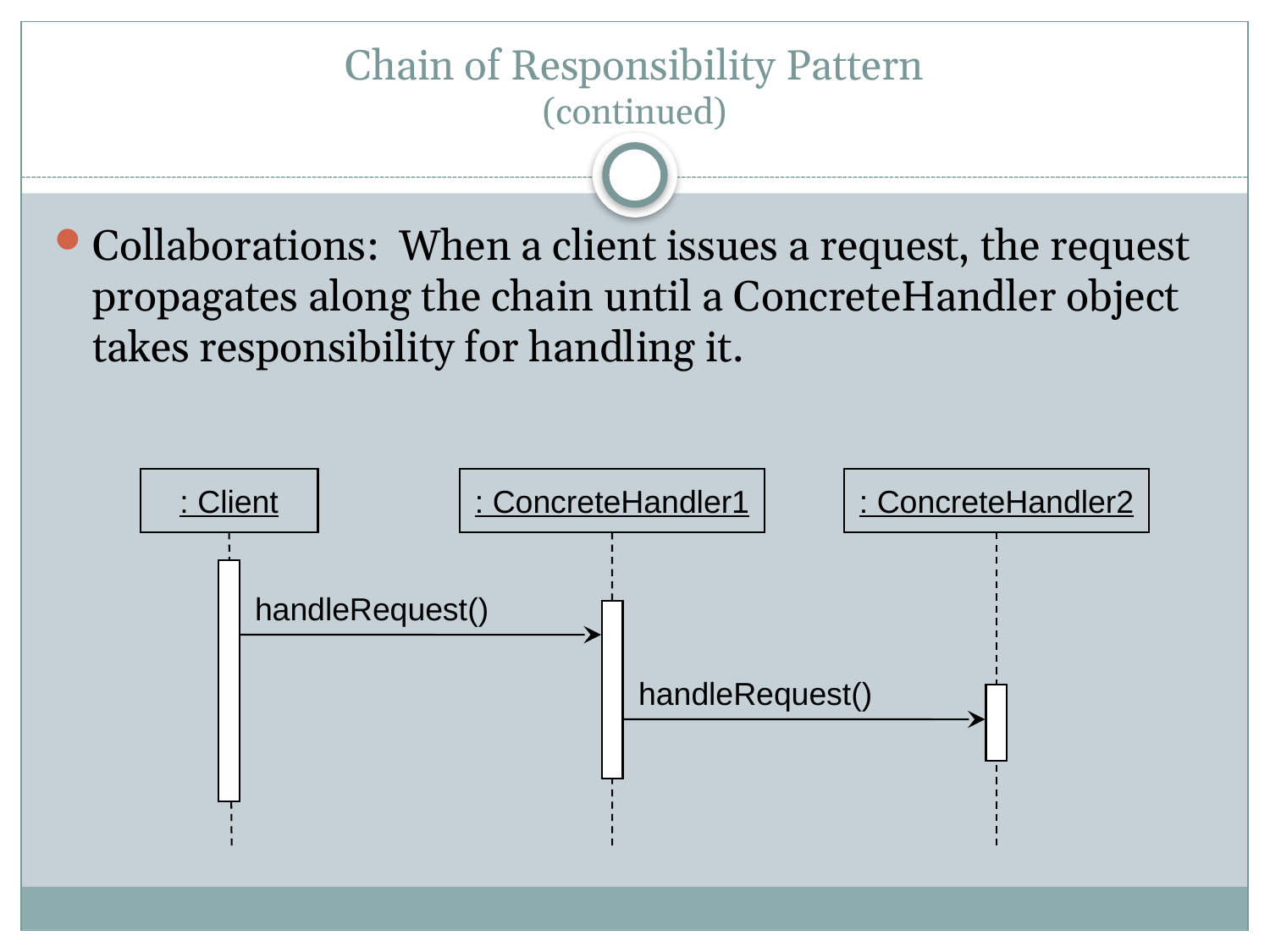

# Chain of Responsibility Pattern (continued)
Collaborations:  When a client issues a request, the request propagates along the chain until a ConcreteHandler object takes responsibility for handling it.
: Client
: ConcreteHandler1
: ConcreteHandler2

handleRequest()

handleRequest()